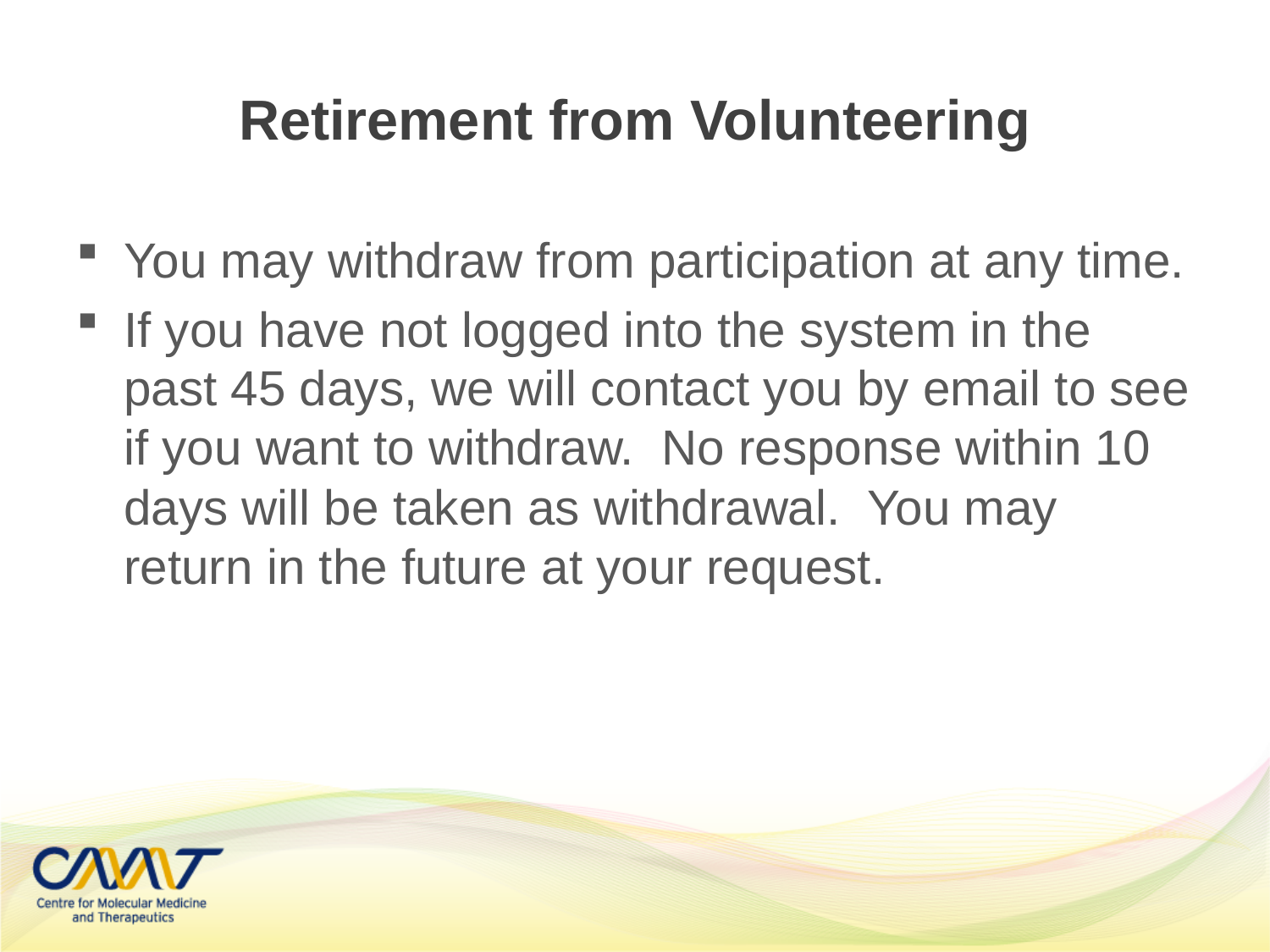

# Retirement from Volunteering
You may withdraw from participation at any time.
If you have not logged into the system in the past 45 days, we will contact you by email to see if you want to withdraw.  No response within 10 days will be taken as withdrawal.  You may return in the future at your request.